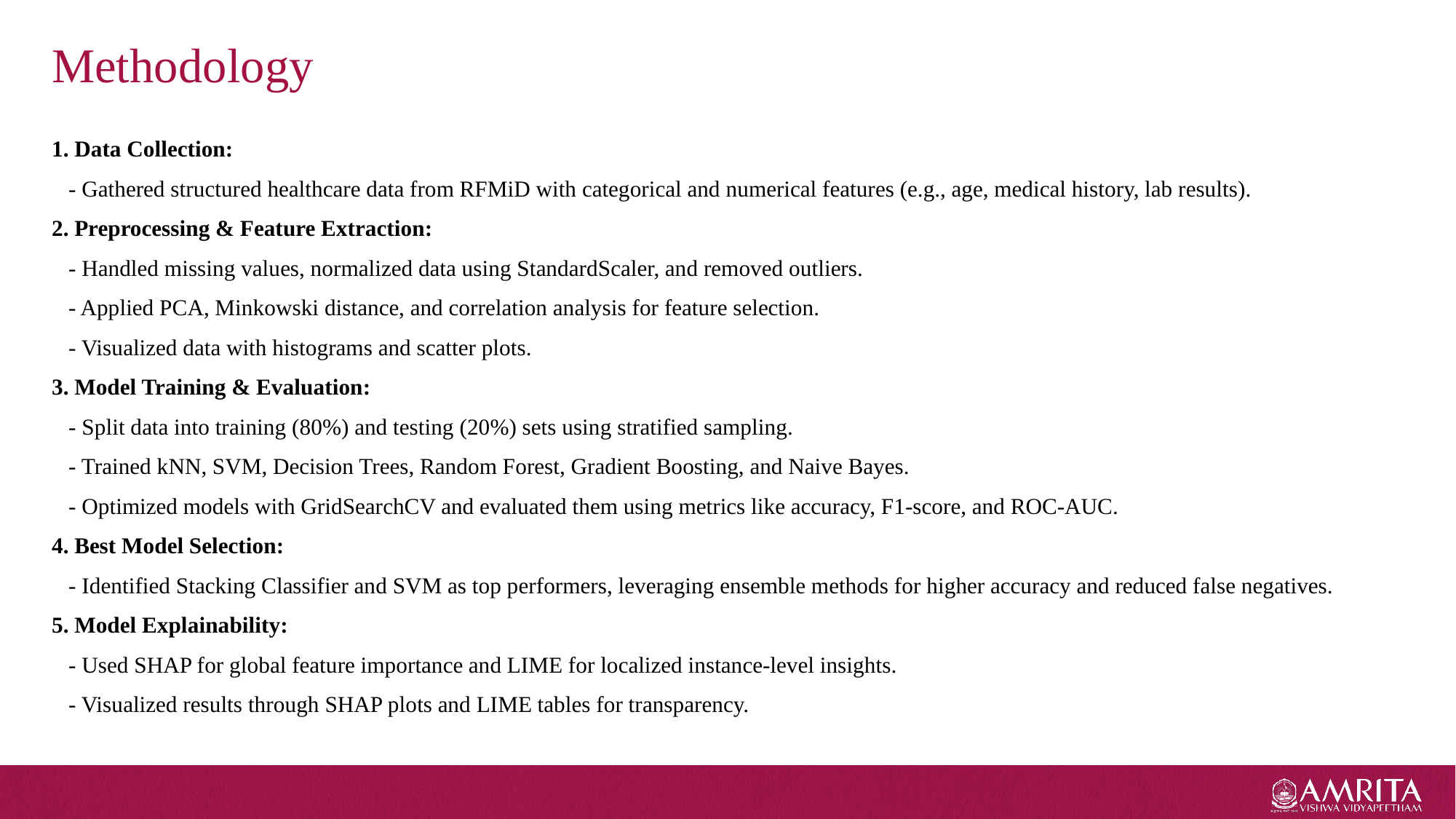

# Methodology
1. Data Collection:
   - Gathered structured healthcare data from RFMiD with categorical and numerical features (e.g., age, medical history, lab results).
2. Preprocessing & Feature Extraction:
   - Handled missing values, normalized data using StandardScaler, and removed outliers.
   - Applied PCA, Minkowski distance, and correlation analysis for feature selection.
   - Visualized data with histograms and scatter plots.
3. Model Training & Evaluation:
   - Split data into training (80%) and testing (20%) sets using stratified sampling.
   - Trained kNN, SVM, Decision Trees, Random Forest, Gradient Boosting, and Naive Bayes.
   - Optimized models with GridSearchCV and evaluated them using metrics like accuracy, F1-score, and ROC-AUC.
4. Best Model Selection:
   - Identified Stacking Classifier and SVM as top performers, leveraging ensemble methods for higher accuracy and reduced false negatives.
5. Model Explainability:
   - Used SHAP for global feature importance and LIME for localized instance-level insights.
   - Visualized results through SHAP plots and LIME tables for transparency.